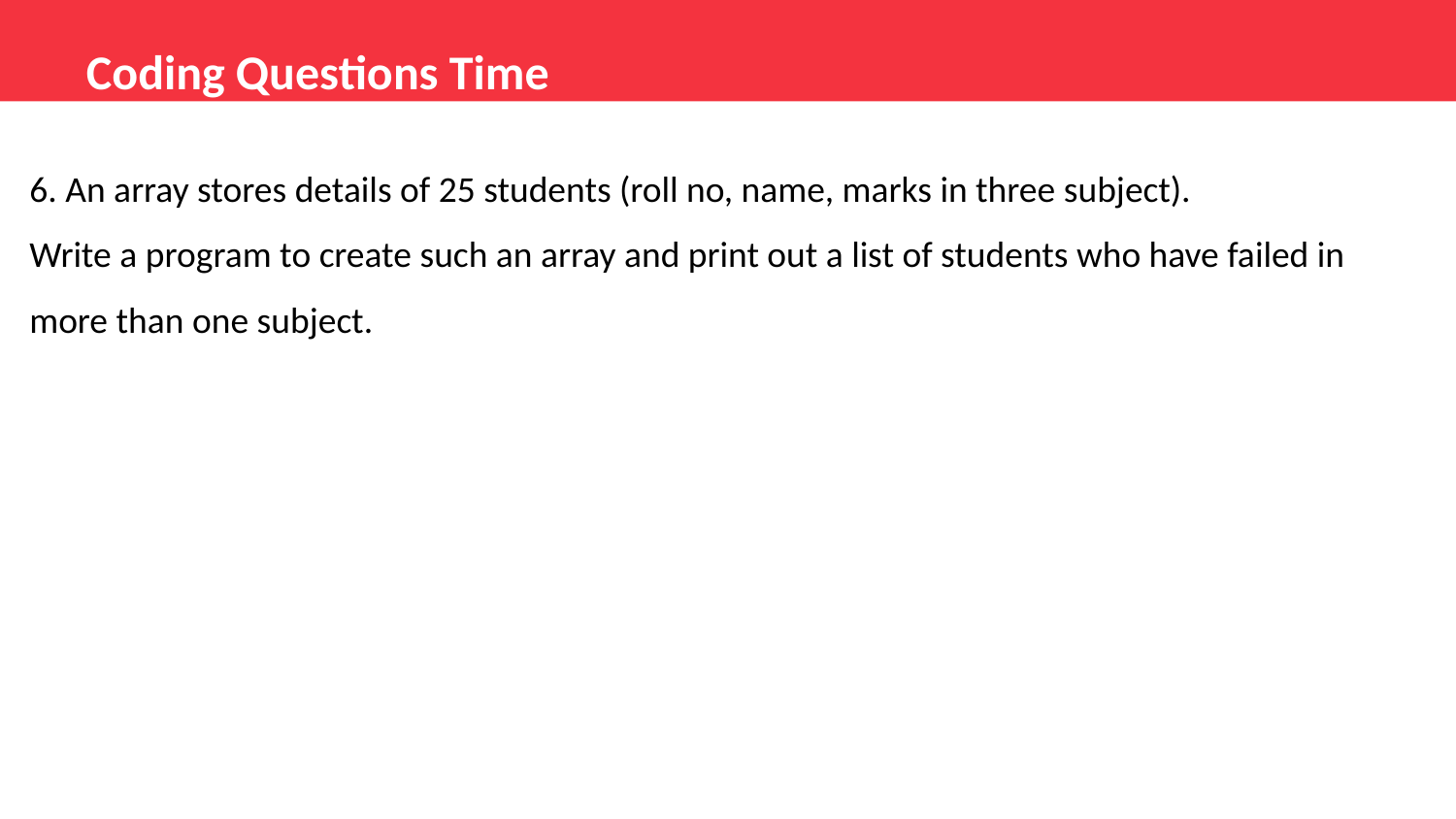

Coding Questions Time
6. An array stores details of 25 students (roll no, name, marks in three subject).
Write a program to create such an array and print out a list of students who have failed in more than one subject.